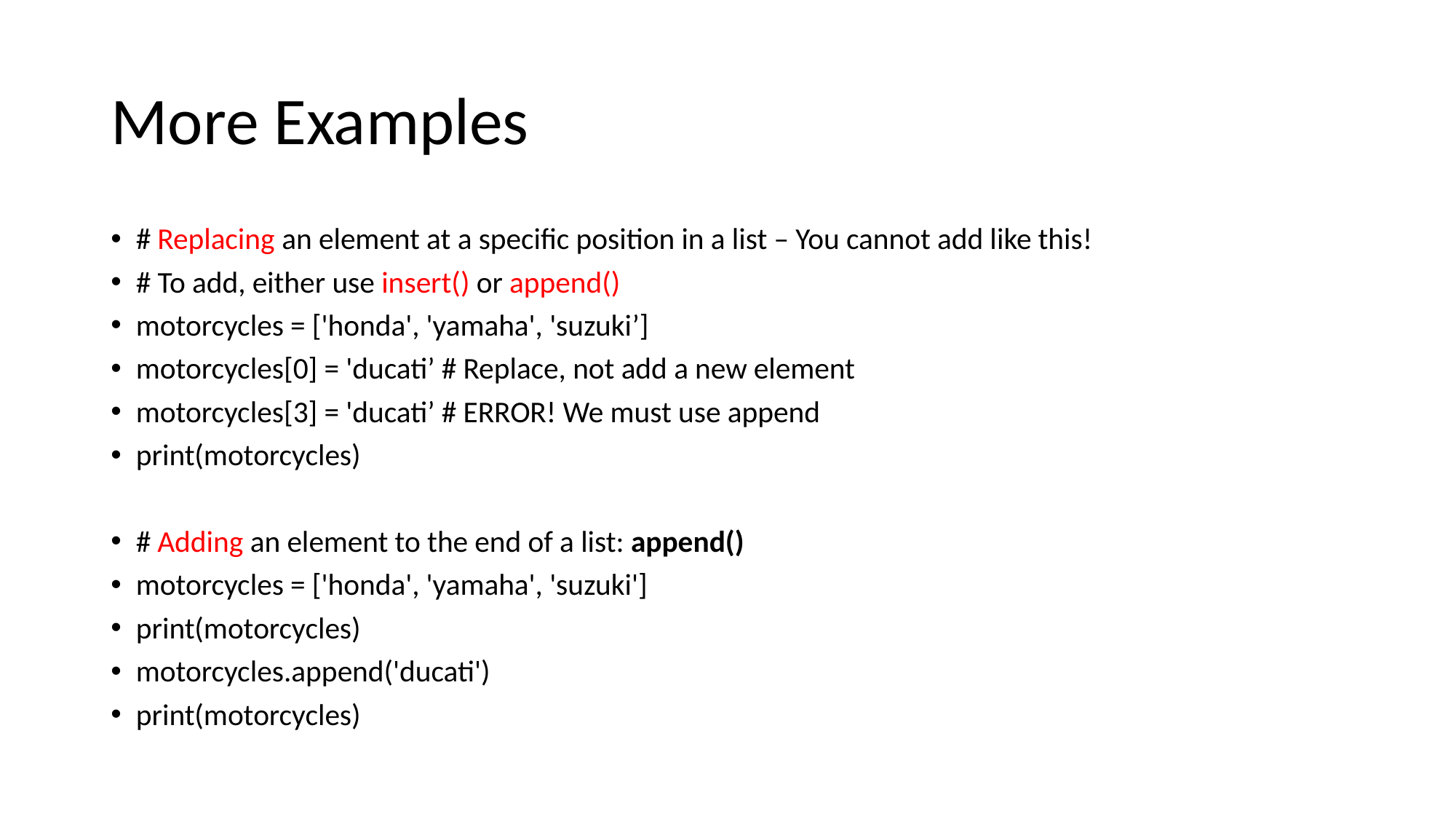

# More Examples
# Replacing an element at a specific position in a list – You cannot add like this!
# To add, either use insert() or append()
motorcycles = ['honda', 'yamaha', 'suzuki’]
motorcycles[0] = 'ducati’ # Replace, not add a new element
motorcycles[3] = 'ducati’ # ERROR! We must use append
print(motorcycles)

# Adding an element to the end of a list: append()
motorcycles = ['honda', 'yamaha', 'suzuki']
print(motorcycles)
motorcycles.append('ducati')
print(motorcycles)